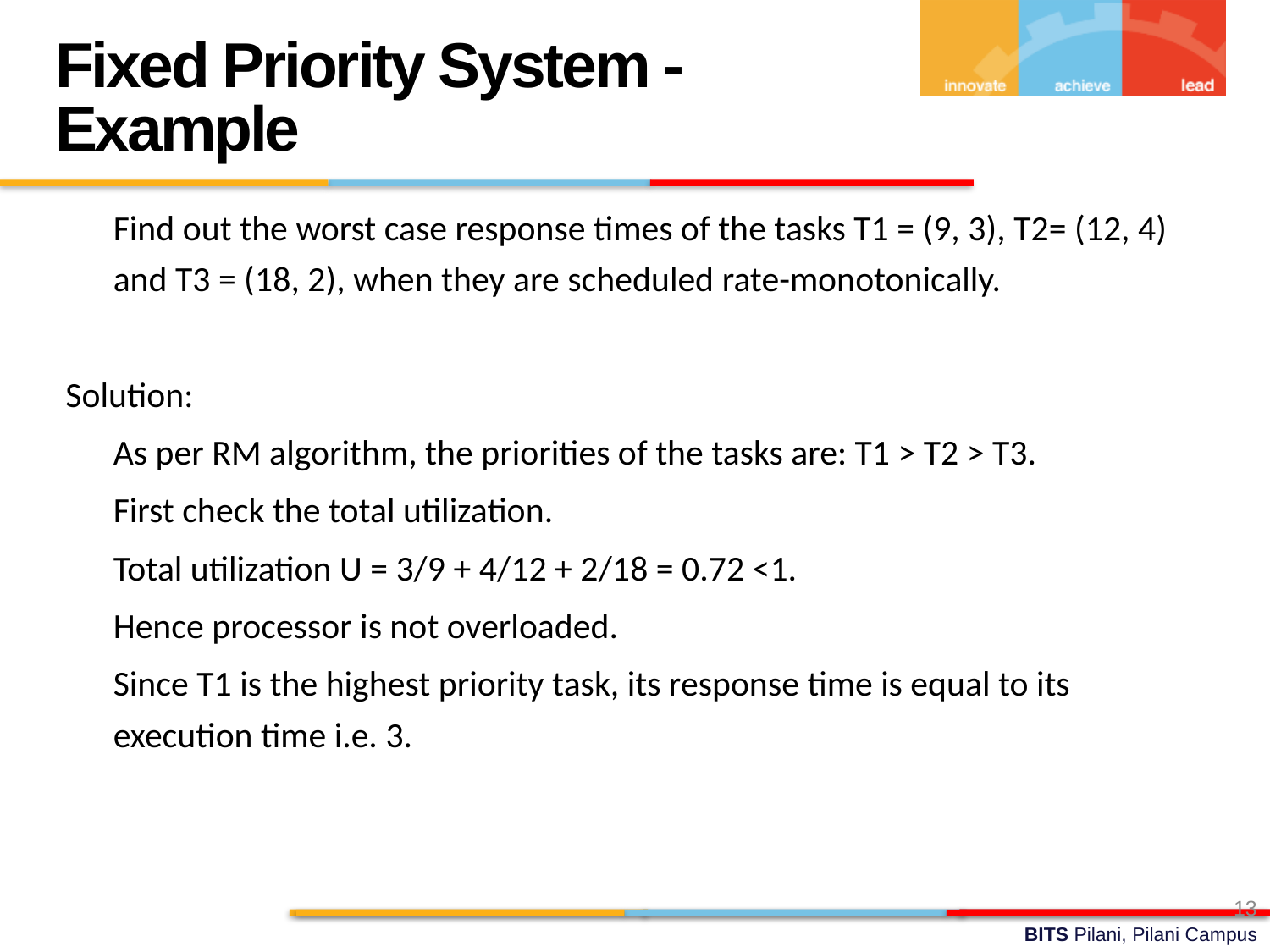

Fixed Priority System - Example
	Find out the worst case response times of the tasks T1 = (9, 3), T2= (12, 4) and T3 = (18, 2), when they are scheduled rate-monotonically.

Solution:
	As per RM algorithm, the priorities of the tasks are: T1 > T2 > T3.
	First check the total utilization.
	Total utilization U = 3/9 + 4/12 + 2/18 = 0.72 <1.
	Hence processor is not overloaded.
	Since T1 is the highest priority task, its response time is equal to its execution time i.e. 3.

13